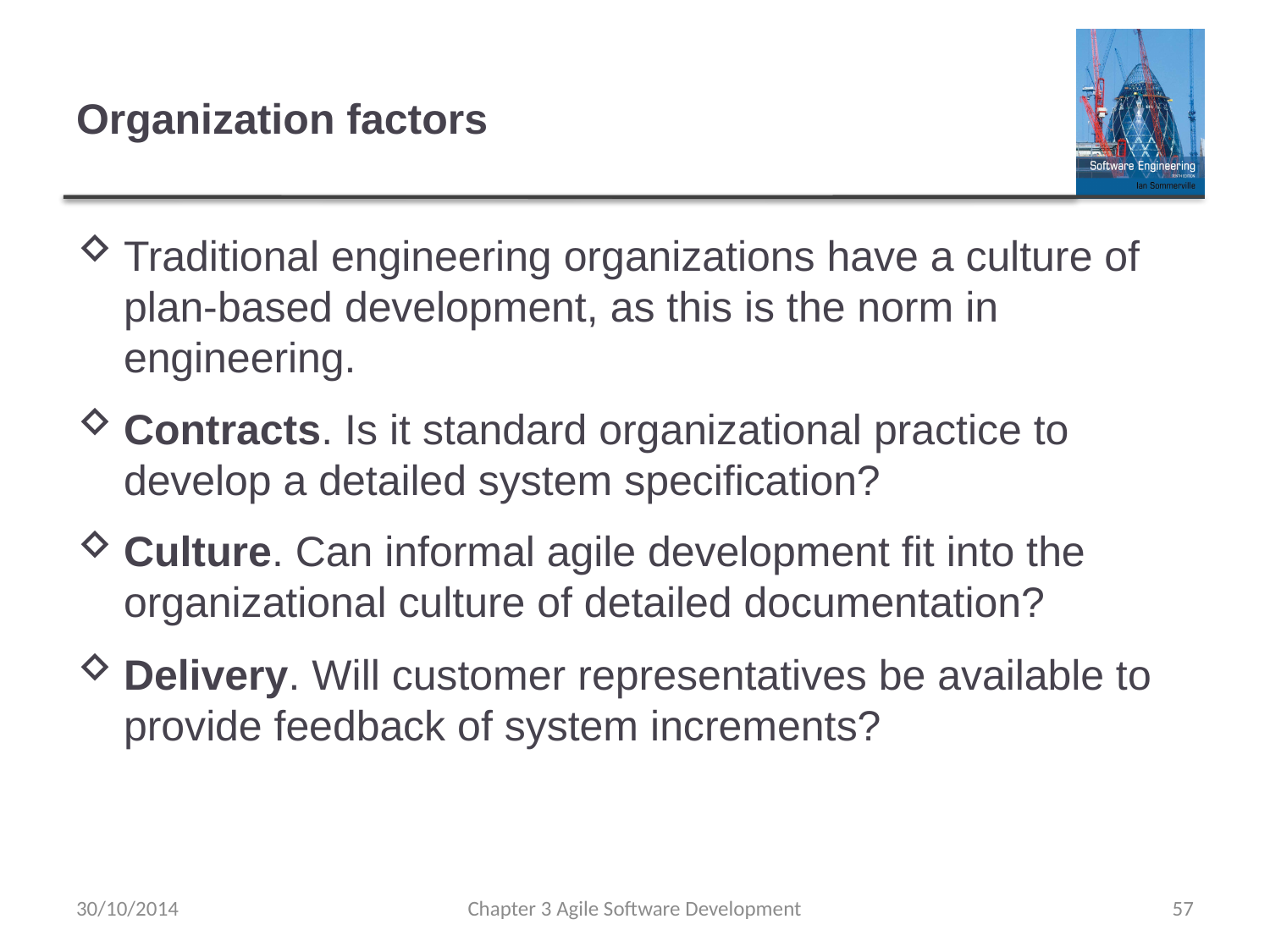

# Organization factors
Traditional engineering organizations have a culture of plan-based development, as this is the norm in engineering.
Contracts. Is it standard organizational practice to develop a detailed system specification?
Culture. Can informal agile development fit into the organizational culture of detailed documentation?
Delivery. Will customer representatives be available to provide feedback of system increments?
30/10/2014
Chapter 3 Agile Software Development
57